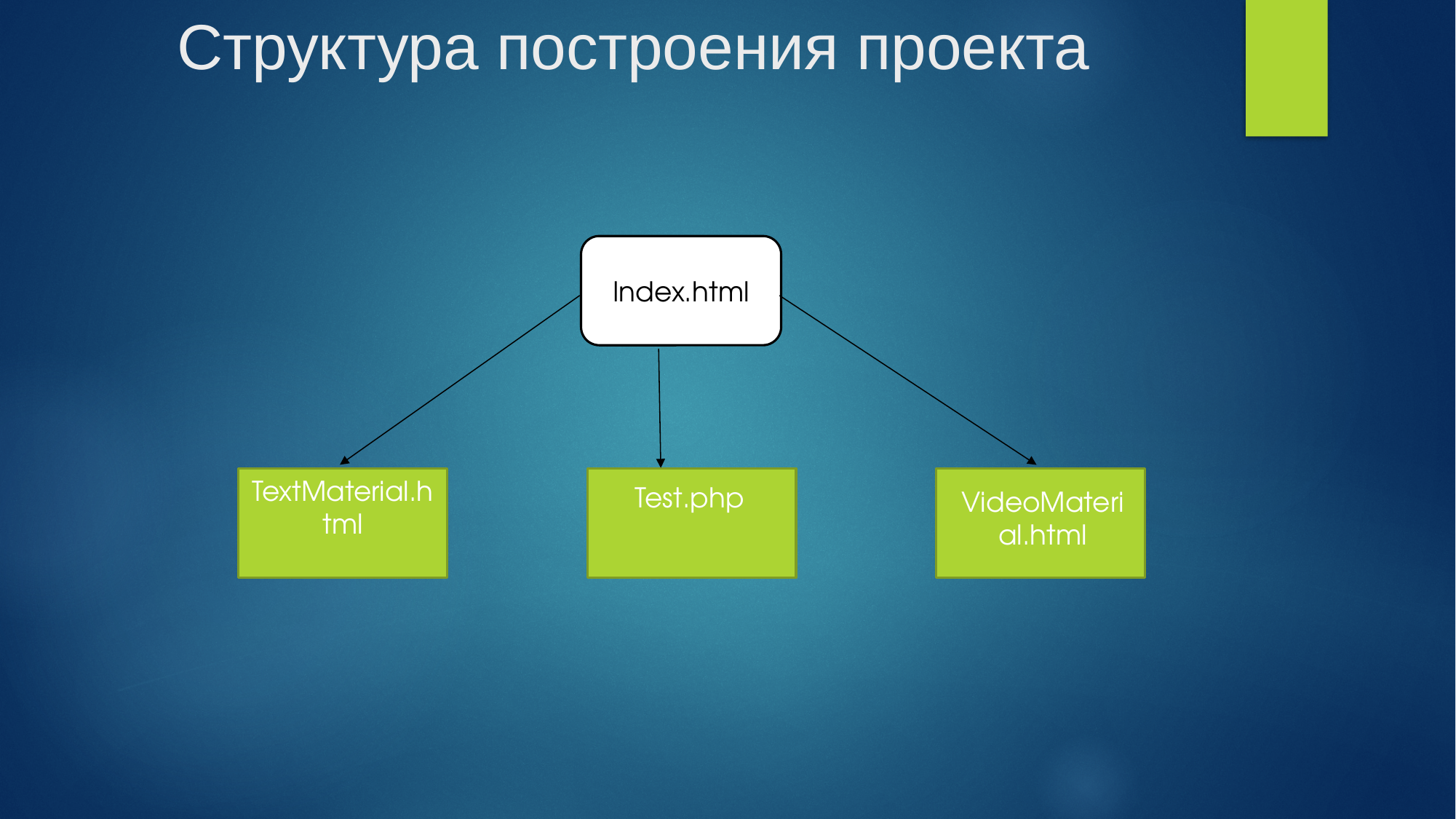

# Структура построения проекта
Index.html

TextMaterial.html
Test.php
VideoMaterial.html